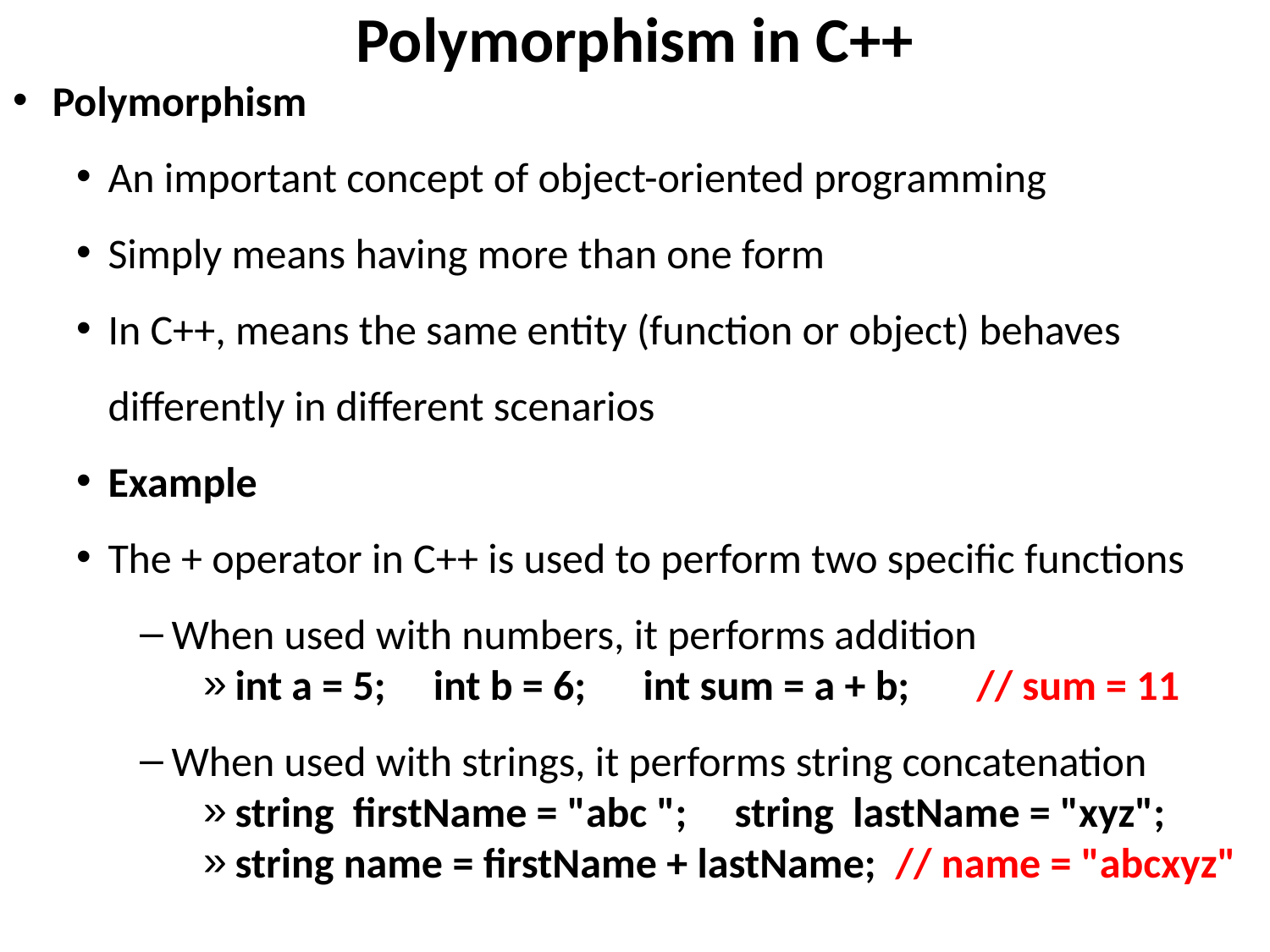

# Polymorphism in C++
Polymorphism
An important concept of object-oriented programming
Simply means having more than one form
In C++, means the same entity (function or object) behaves differently in different scenarios
Example
The + operator in C++ is used to perform two specific functions
When used with numbers, it performs addition
int a = 5;     int b = 6;      int sum = a + b;       // sum = 11
When used with strings, it performs string concatenation
string  firstName = "abc ";     string  lastName = "xyz";
string name = firstName + lastName;  // name = "abcxyz"